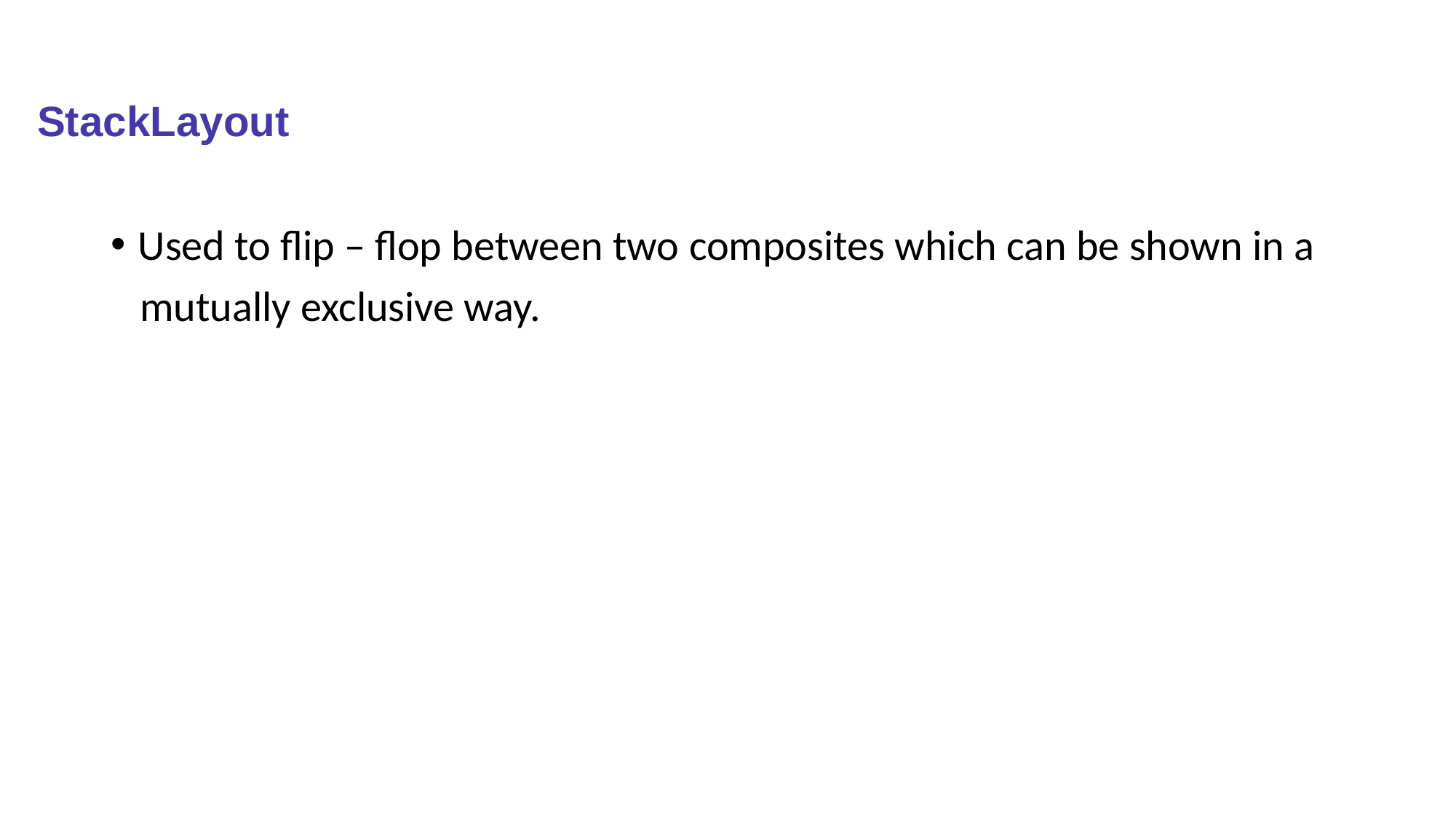

# StackLayout
Used to flip – flop between two composites which can be shown in a
   mutually exclusive way.